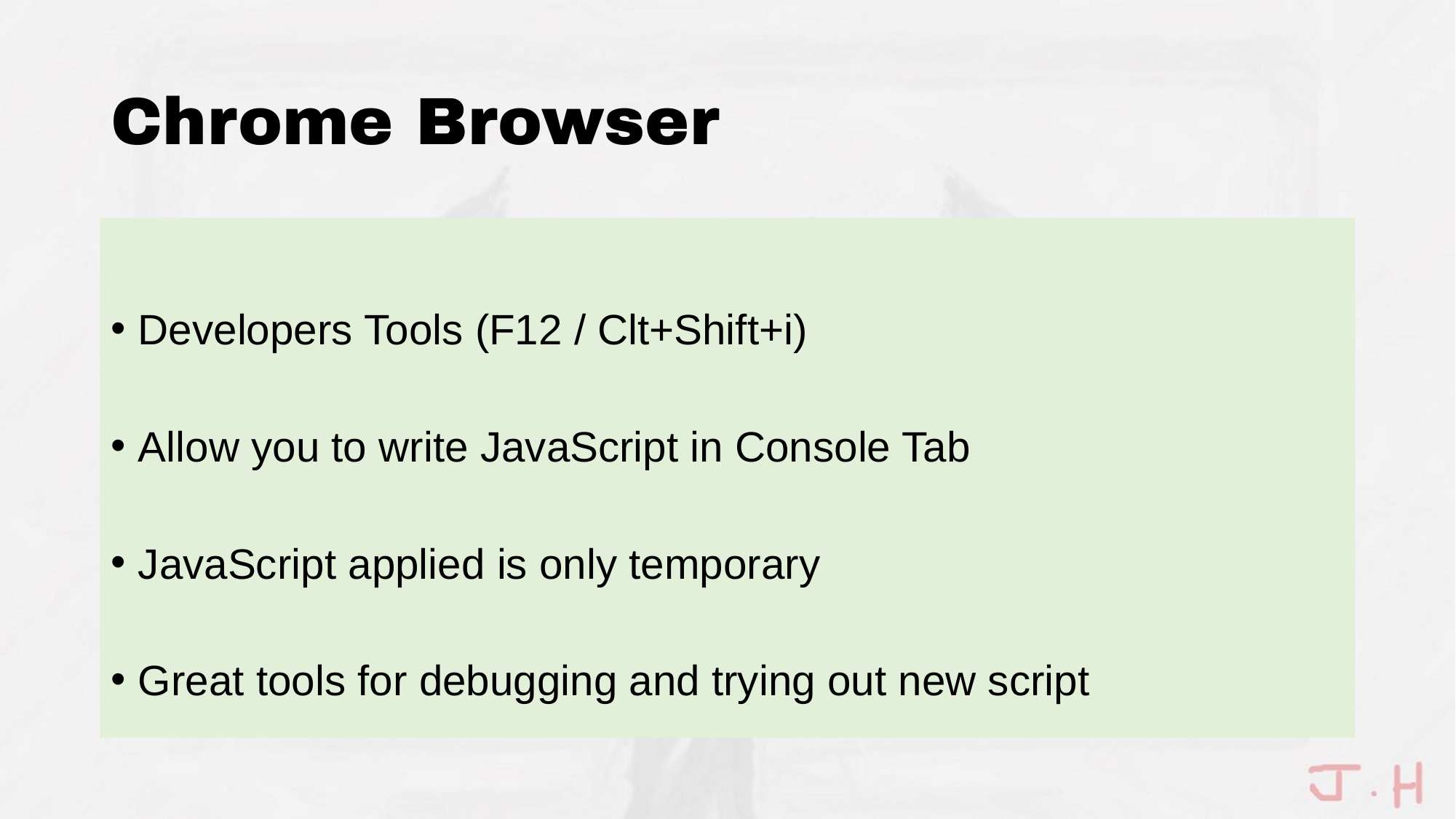

# Chrome Browser
Developers Tools (F12 / Clt+Shift+i)
Allow you to write JavaScript in Console Tab
JavaScript applied is only temporary
Great tools for debugging and trying out new script